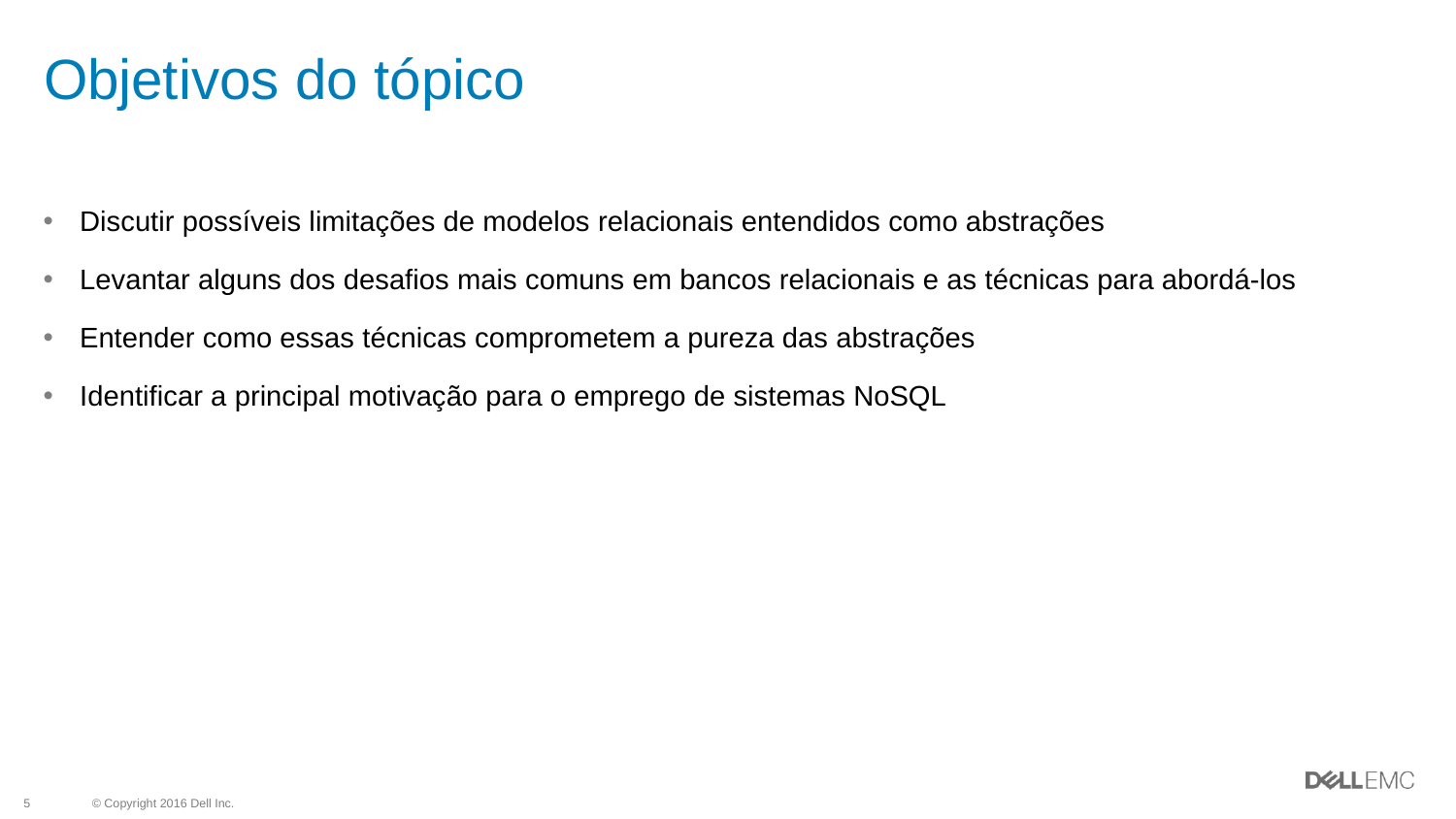

# Objetivos do tópico
Discutir possíveis limitações de modelos relacionais entendidos como abstrações
Levantar alguns dos desafios mais comuns em bancos relacionais e as técnicas para abordá-los
Entender como essas técnicas comprometem a pureza das abstrações
Identificar a principal motivação para o emprego de sistemas NoSQL